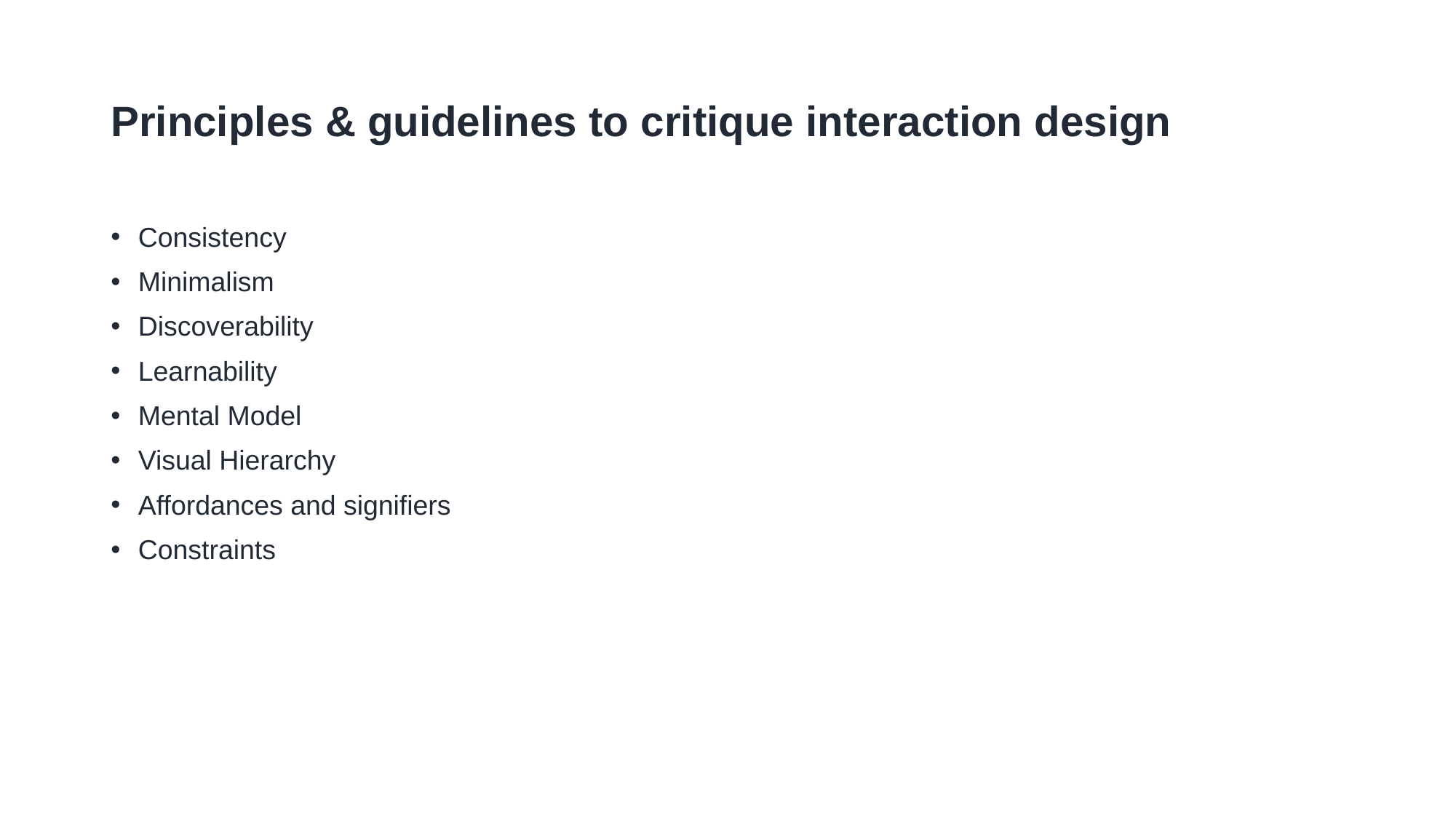

# Principles & guidelines to critique interaction design
Consistency
Minimalism
Discoverability
Learnability
Mental Model
Visual Hierarchy
Affordances and signifiers
Constraints